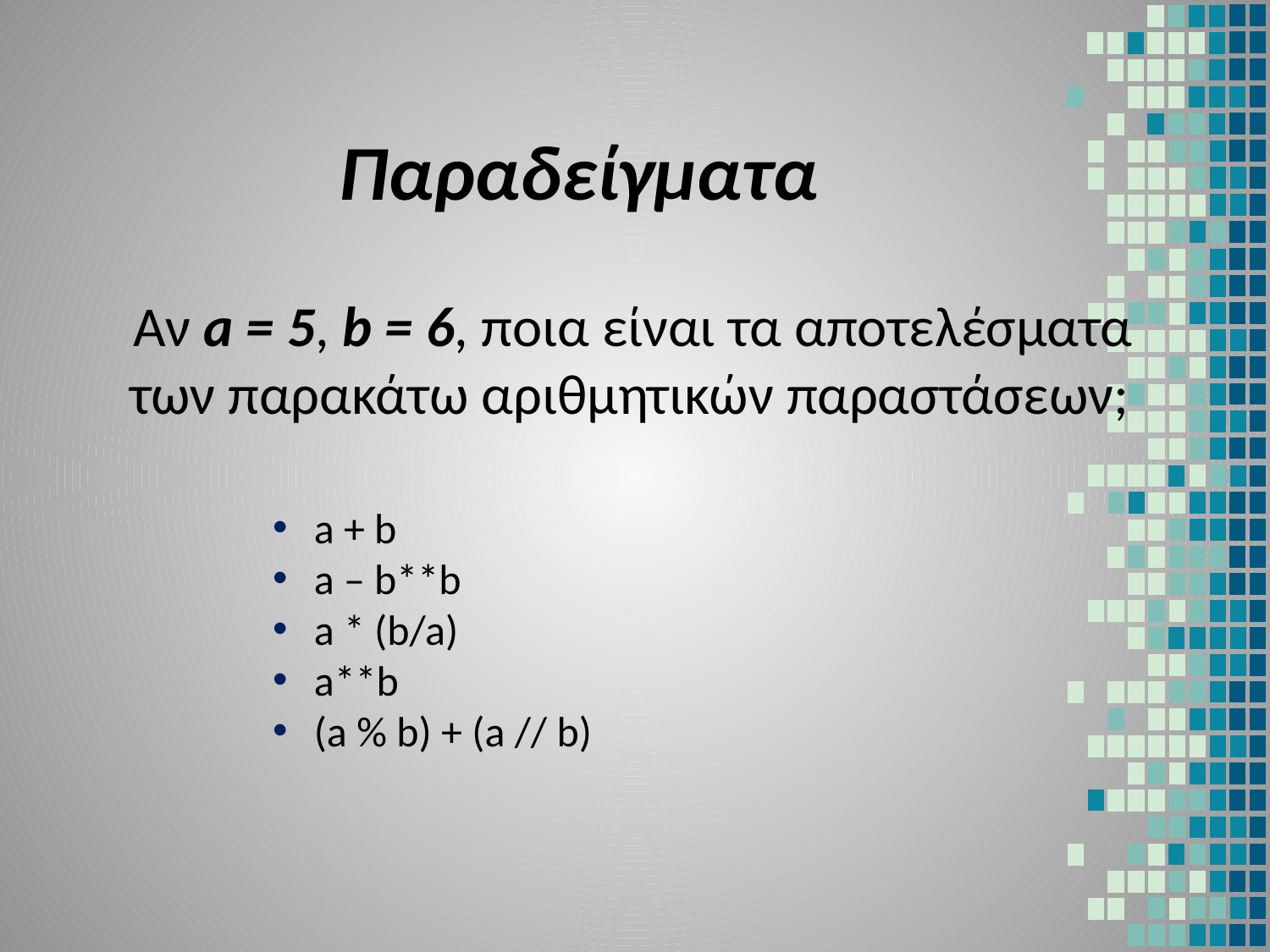

# Παραδείγματα
    Αν a = 5, b = 6, ποια είναι τα αποτελέσματα των παρακάτω αριθμητικών παραστάσεων;

 a + b
 a – b**b
 a * (b/a)
 a**b
 (a % b) + (a // b)